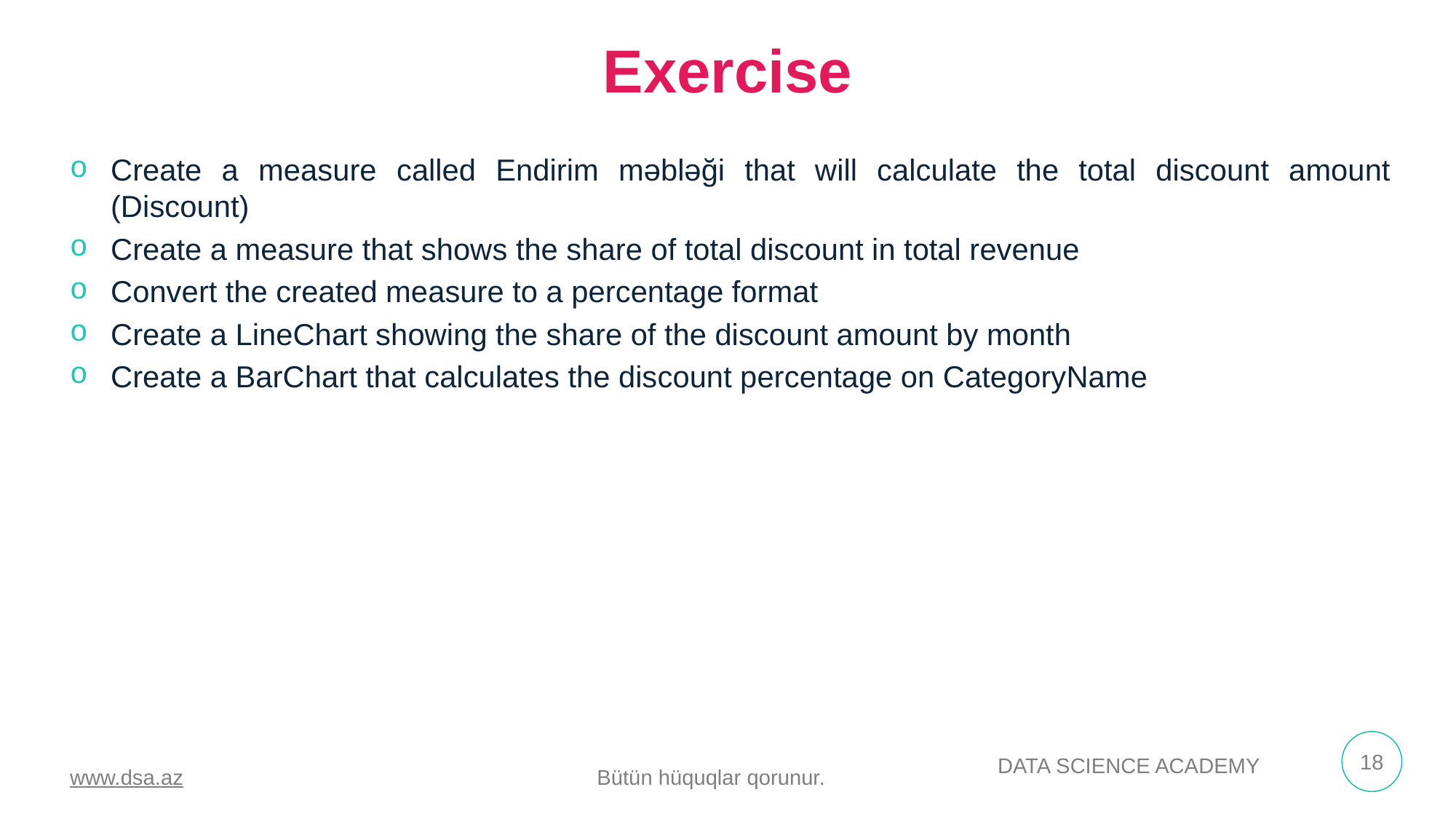

Exercise
Create a measure called Endirim məbləği that will calculate the total discount amount (Discount)
Create a measure that shows the share of total discount in total revenue
Convert the created measure to a percentage format
Create a LineChart showing the share of the discount amount by month
Create a BarChart that calculates the discount percentage on CategoryName

18
www.dsa.az                                                                     Bütün hüquqlar qorunur.
DATA SCIENCE ACADEMY